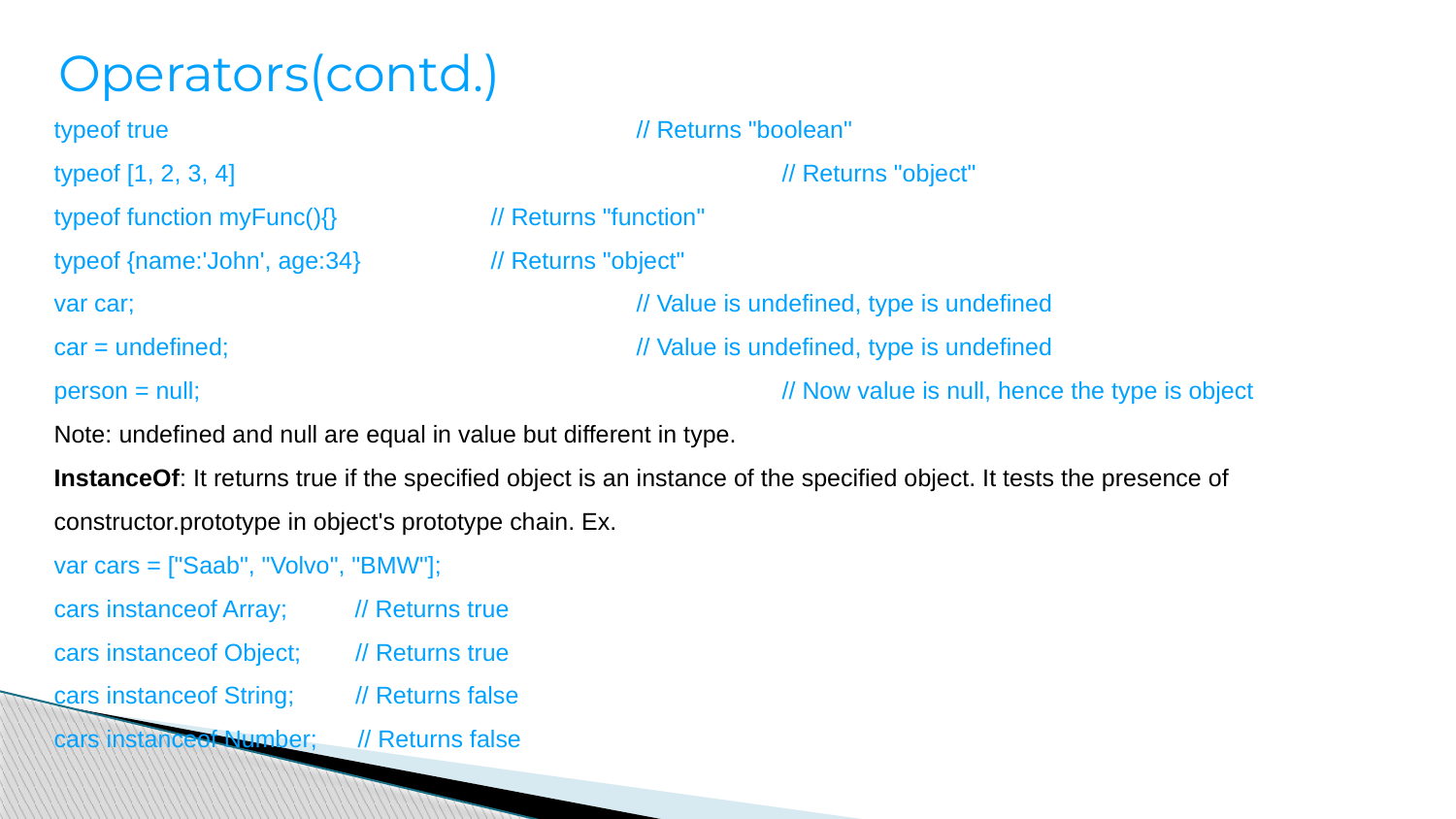

Operators(contd.)
typeof true				// Returns "boolean"
typeof [1, 2, 3, 4]				// Returns "object"
typeof function myFunc(){}		// Returns "function"
typeof {name:'John', age:34}	// Returns "object"
var car;    				// Value is undefined, type is undefined
car = undefined;			// Value is undefined, type is undefined
person = null;				// Now value is null, hence the type is object
Note: undefined and null are equal in value but different in type.
InstanceOf: It returns true if the specified object is an instance of the specified object. It tests the presence of constructor.prototype in object's prototype chain. Ex.
var cars = ["Saab", "Volvo", "BMW"];
cars instanceof Array;          // Returns true
cars instanceof Object;        // Returns true
cars instanceof String;         // Returns false
cars instanceof Number;      // Returns false